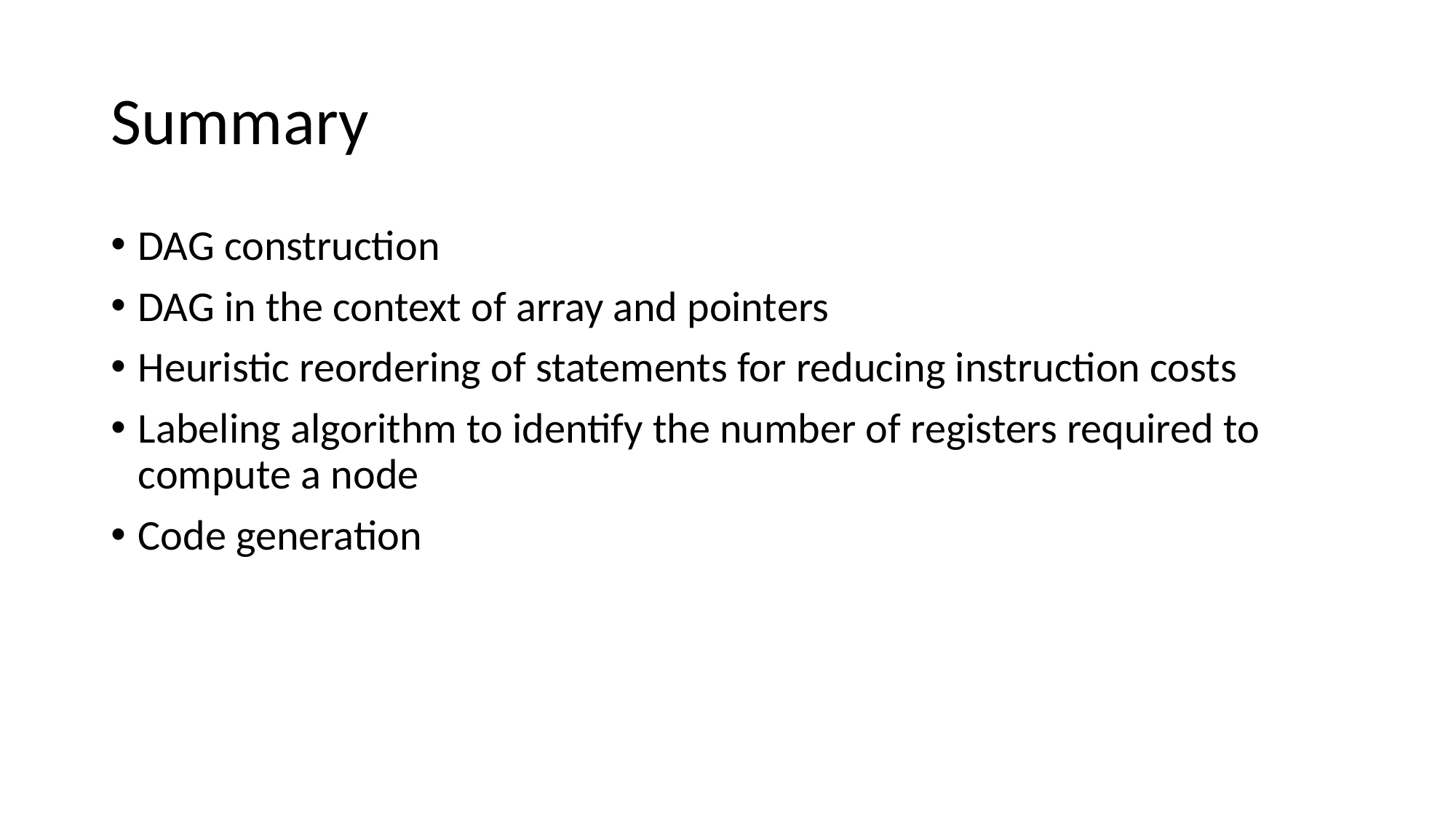

# Summary
DAG construction
DAG in the context of array and pointers
Heuristic reordering of statements for reducing instruction costs
Labeling algorithm to identify the number of registers required to compute a node
Code generation